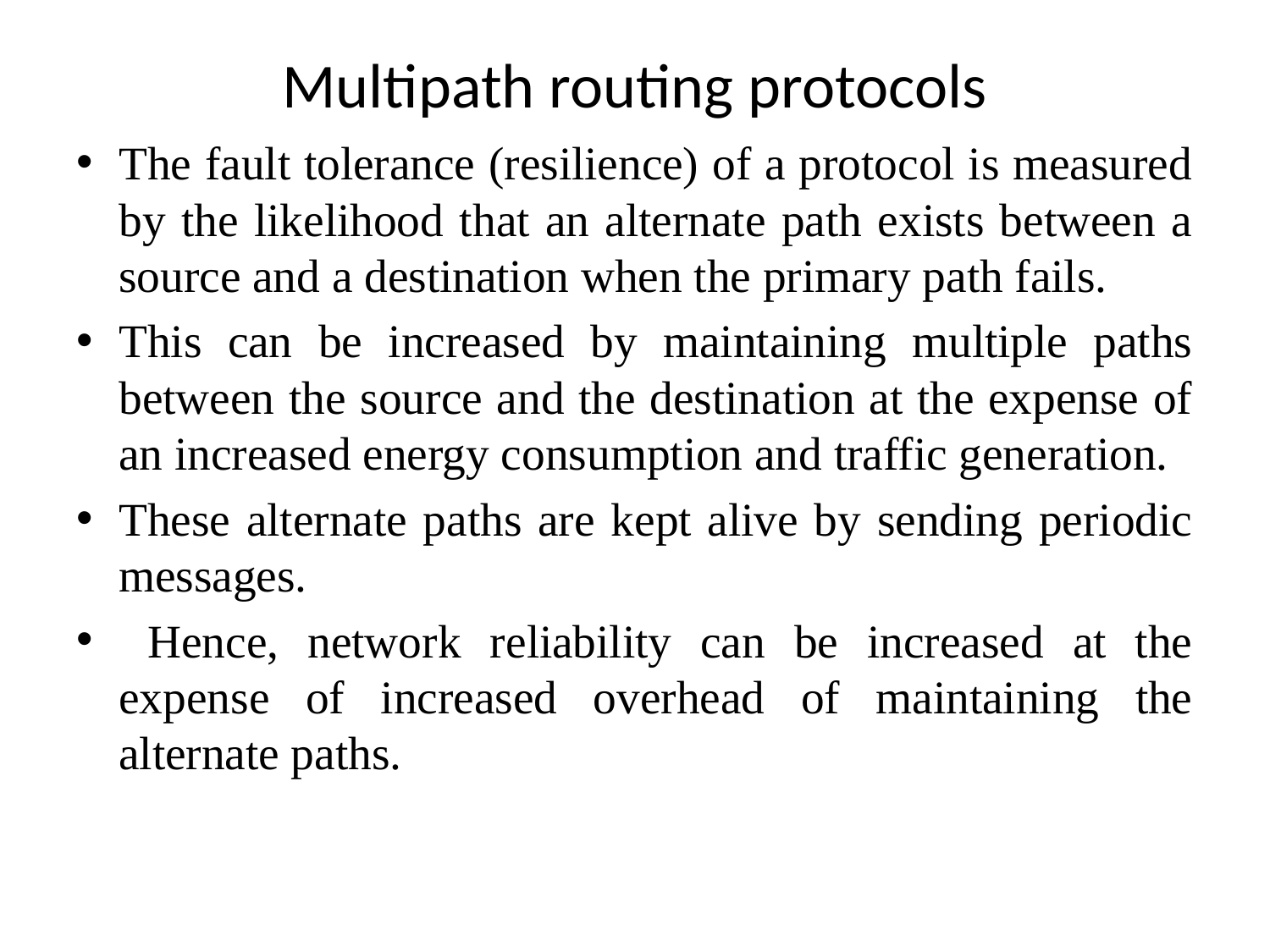

# Multipath routing protocols
The fault tolerance (resilience) of a protocol is measured by the likelihood that an alternate path exists between a source and a destination when the primary path fails.
This can be increased by maintaining multiple paths between the source and the destination at the expense of an increased energy consumption and traffic generation.
These alternate paths are kept alive by sending periodic messages.
 Hence, network reliability can be increased at the expense of increased overhead of maintaining the alternate paths.